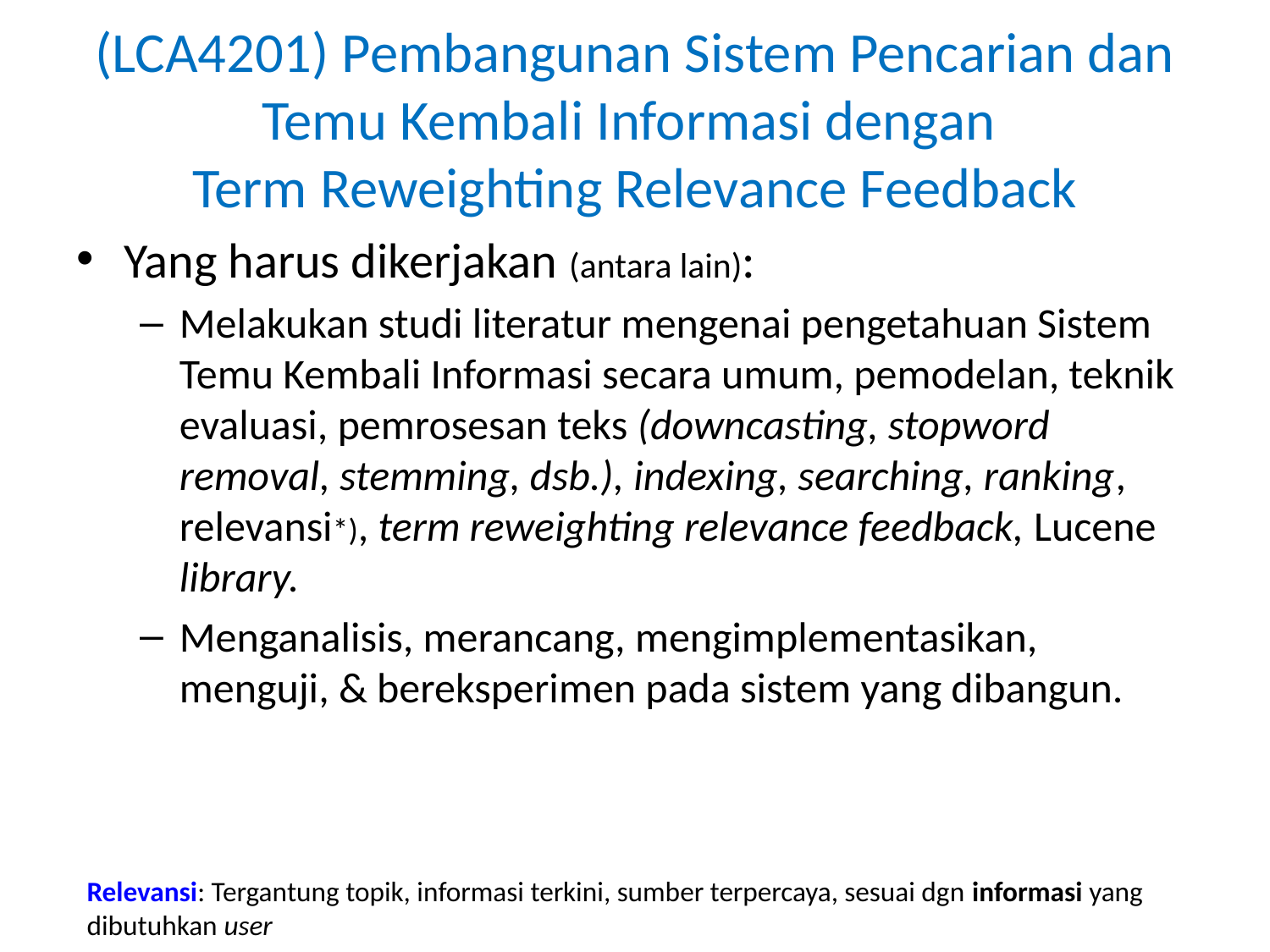

# (LCA4201) Pembangunan Sistem Pencarian dan Temu Kembali Informasi dengan Term Reweighting Relevance Feedback
Yang harus dikerjakan (antara lain):
Melakukan studi literatur mengenai pengetahuan Sistem Temu Kembali Informasi secara umum, pemodelan, teknik evaluasi, pemrosesan teks (downcasting, stopword removal, stemming, dsb.), indexing, searching, ranking, relevansi*), term reweighting relevance feedback, Lucene library.
Menganalisis, merancang, mengimplementasikan, menguji, & bereksperimen pada sistem yang dibangun.
Relevansi: Tergantung topik, informasi terkini, sumber terpercaya, sesuai dgn informasi yang dibutuhkan user